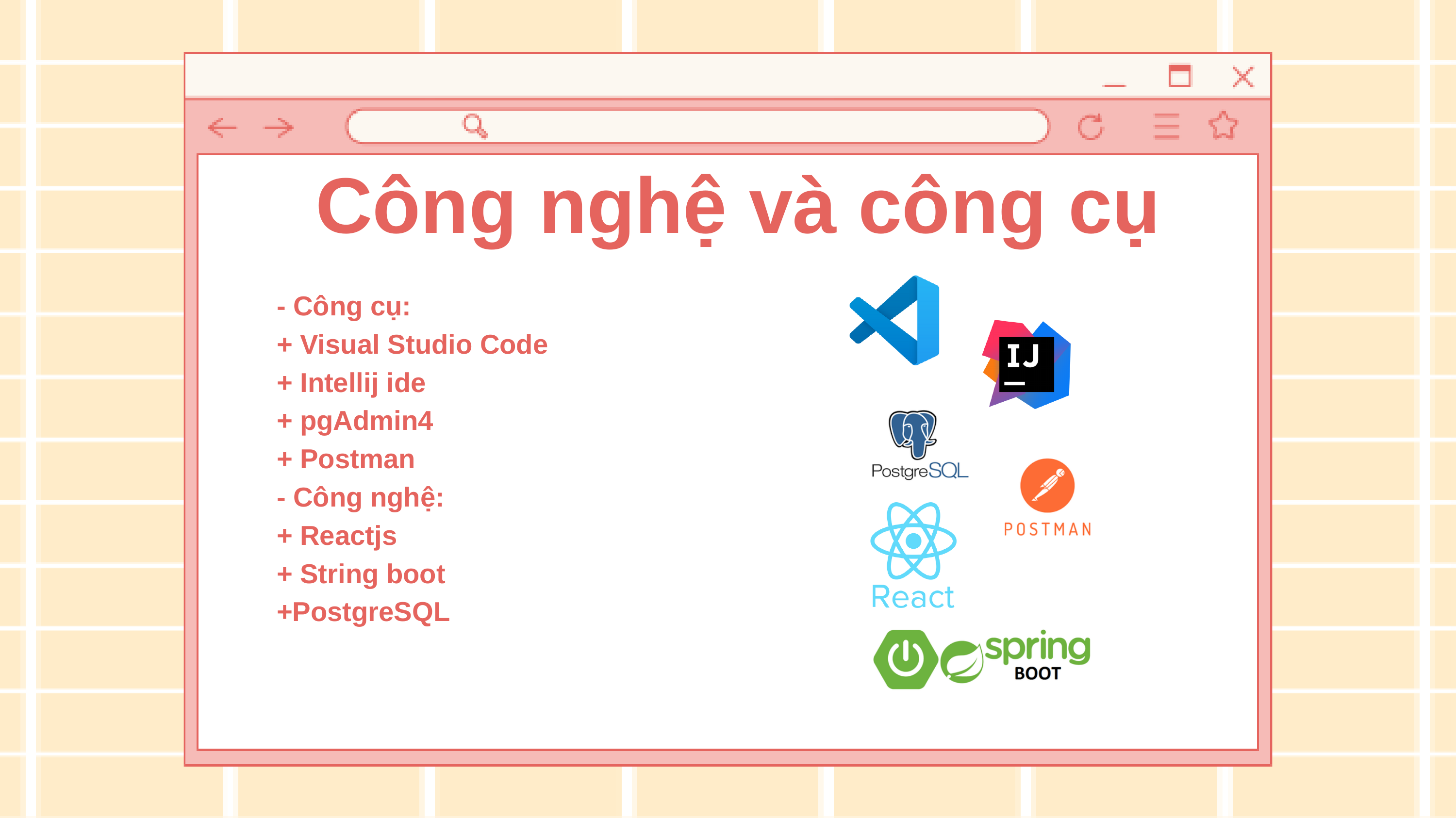

Công nghệ và công cụ

- Công cụ:
+ Visual Studio Code
+ Intellij ide
+ pgAdmin4
+ Postman
- Công nghệ:
+ Reactjs
+ String boot
+PostgreSQL